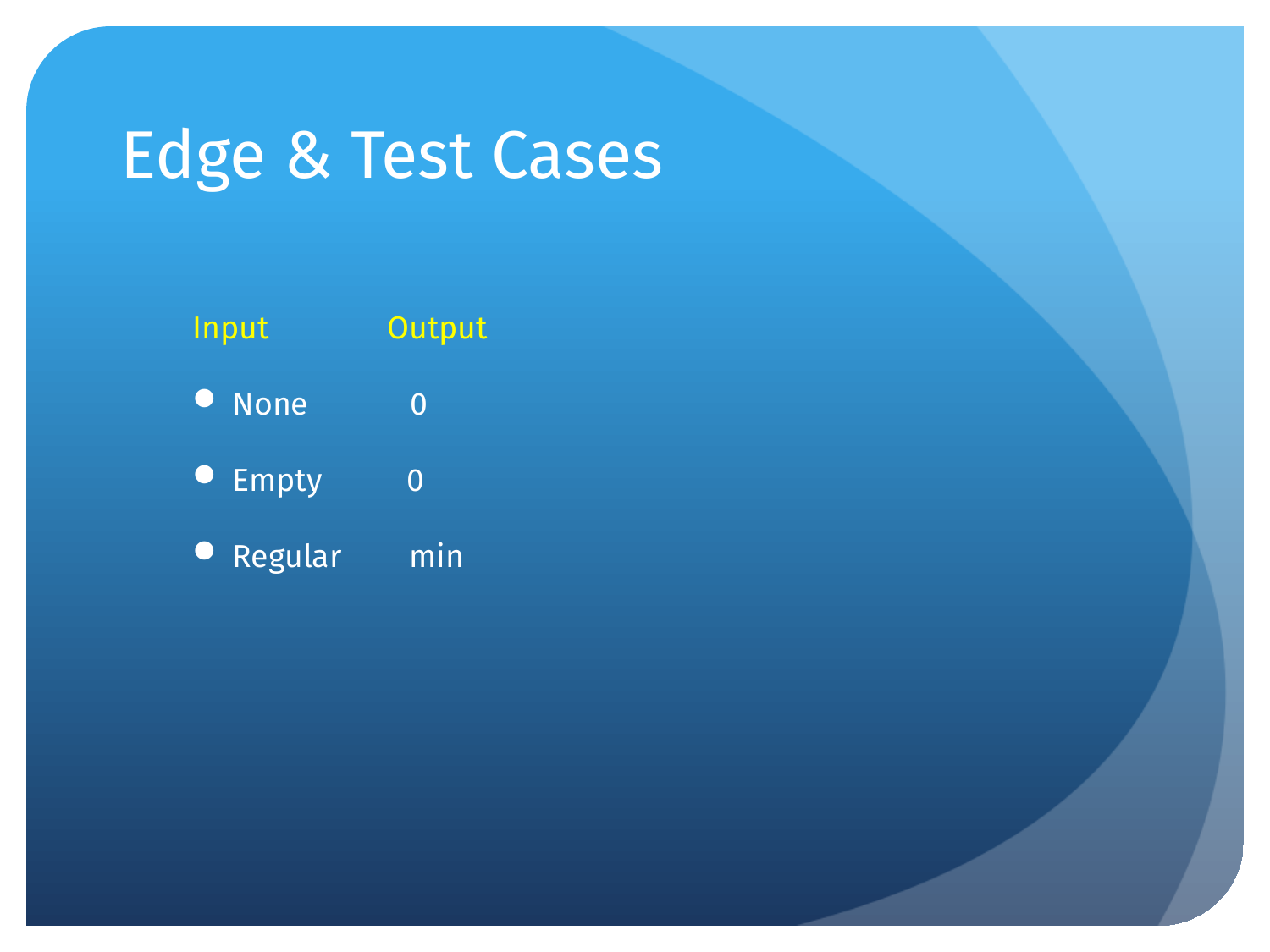

# Edge & Test Cases
Input              Output

None            0

Empty          0

Regular        min